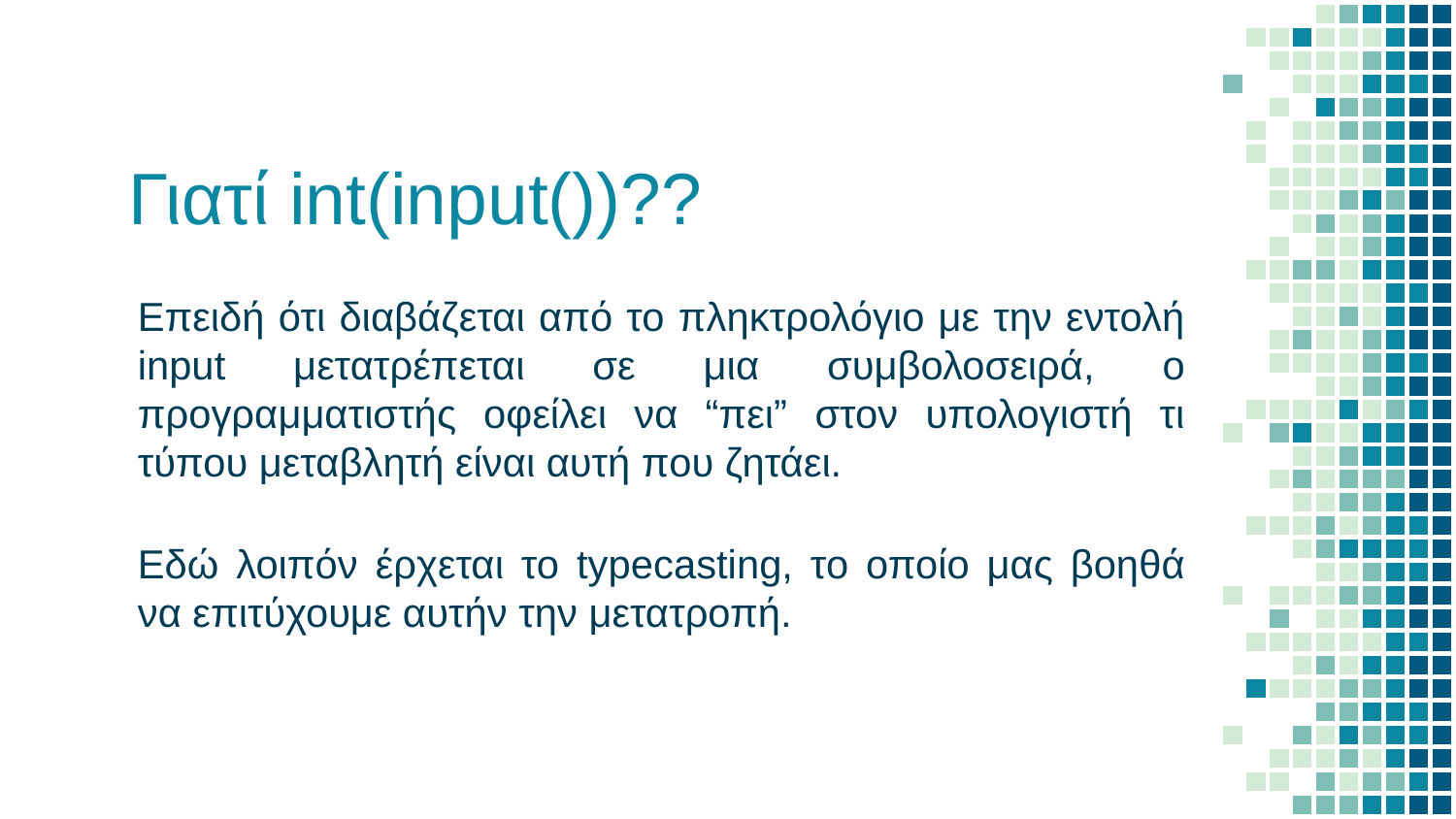

# Γιατί int(input())??
Επειδή ότι διαβάζεται από το πληκτρολόγιο με την εντολή input μετατρέπεται σε μια συμβολοσειρά, ο προγραμματιστής οφείλει να “πει” στον υπολογιστή τι τύπου μεταβλητή είναι αυτή που ζητάει.
Εδώ λοιπόν έρχεται το typecasting, το οποίο μας βοηθά να επιτύχουμε αυτήν την μετατροπή.